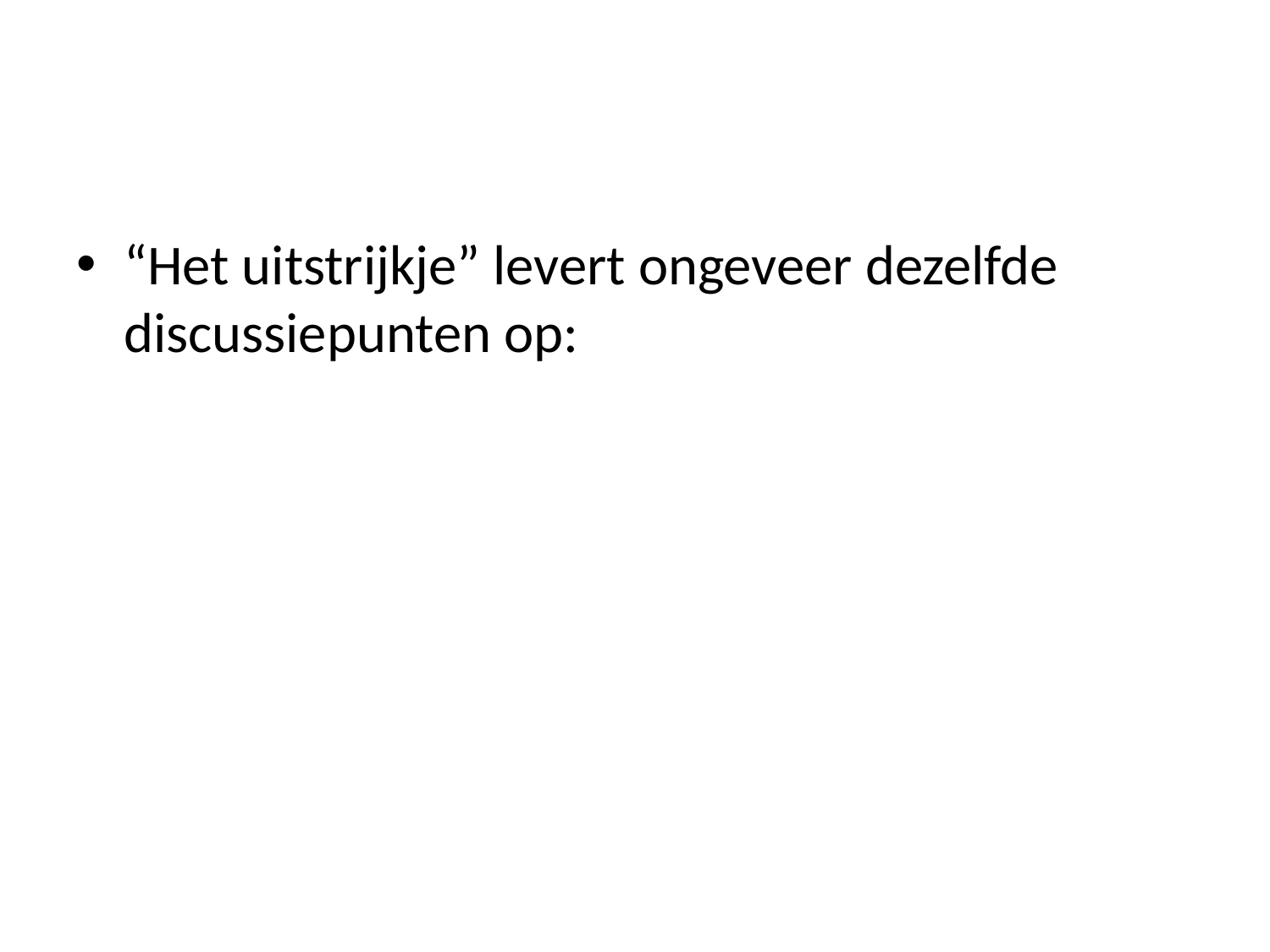

#
“Het uitstrijkje” levert ongeveer dezelfde discussiepunten op: